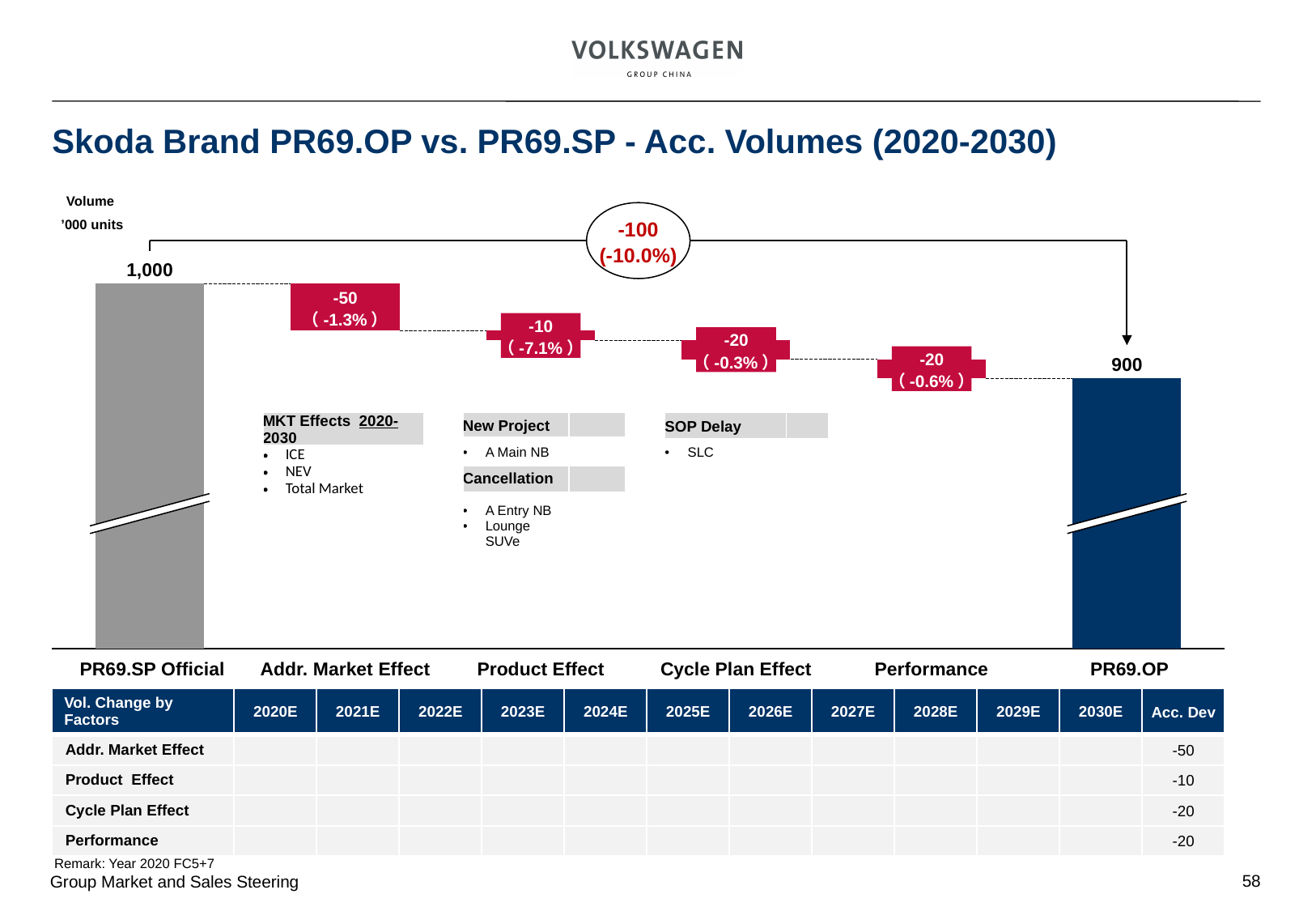

# Skoda Brand PR69.OP vs. PR69.SP - Acc. Volumes (2020-2030)
Volume
’000 units
-100
(-10.0%)
1,000

### Chart

| Category |  |  |
|---|---|---|
-50
（-1.3%）
-10
（-7.1%）
-20
（-0.3%）
-20
（-0.6%）
900
| MKT Effects 2020-2030 |  |
| --- | --- |
| ICE |  |
| NEV |  |
| Total Market |  |
| New Project |  |
| --- | --- |
| A Main NB |  |
| Cancellation |  |
| A Entry NB |  |
| Lounge SUVe |  |
| SOP Delay |  |
| --- | --- |
| SLC |  |

 PR69.SP Official
Product Effect
Cycle Plan Effect
Performance
 PR69.OP
Addr. Market Effect
| Vol. Change by Factors | 2020E | 2021E | 2022E | 2023E | 2024E | 2025E | 2026E | 2027E | 2028E | 2029E | 2030E | Acc. Dev |
| --- | --- | --- | --- | --- | --- | --- | --- | --- | --- | --- | --- | --- |
| Addr. Market Effect |  |  |  |  |  |  |  |  |  |  |  | -50 |
| Product Effect |  |  |  |  |  |  |  |  |  |  |  | -10 |
| Cycle Plan Effect |  |  |  |  |  |  |  |  |  |  |  | -20 |
| Performance |  |  |  |  |  |  |  |  |  |  |  | -20 |
Remark: Year 2020 FC5+7
58
Group Market and Sales Steering